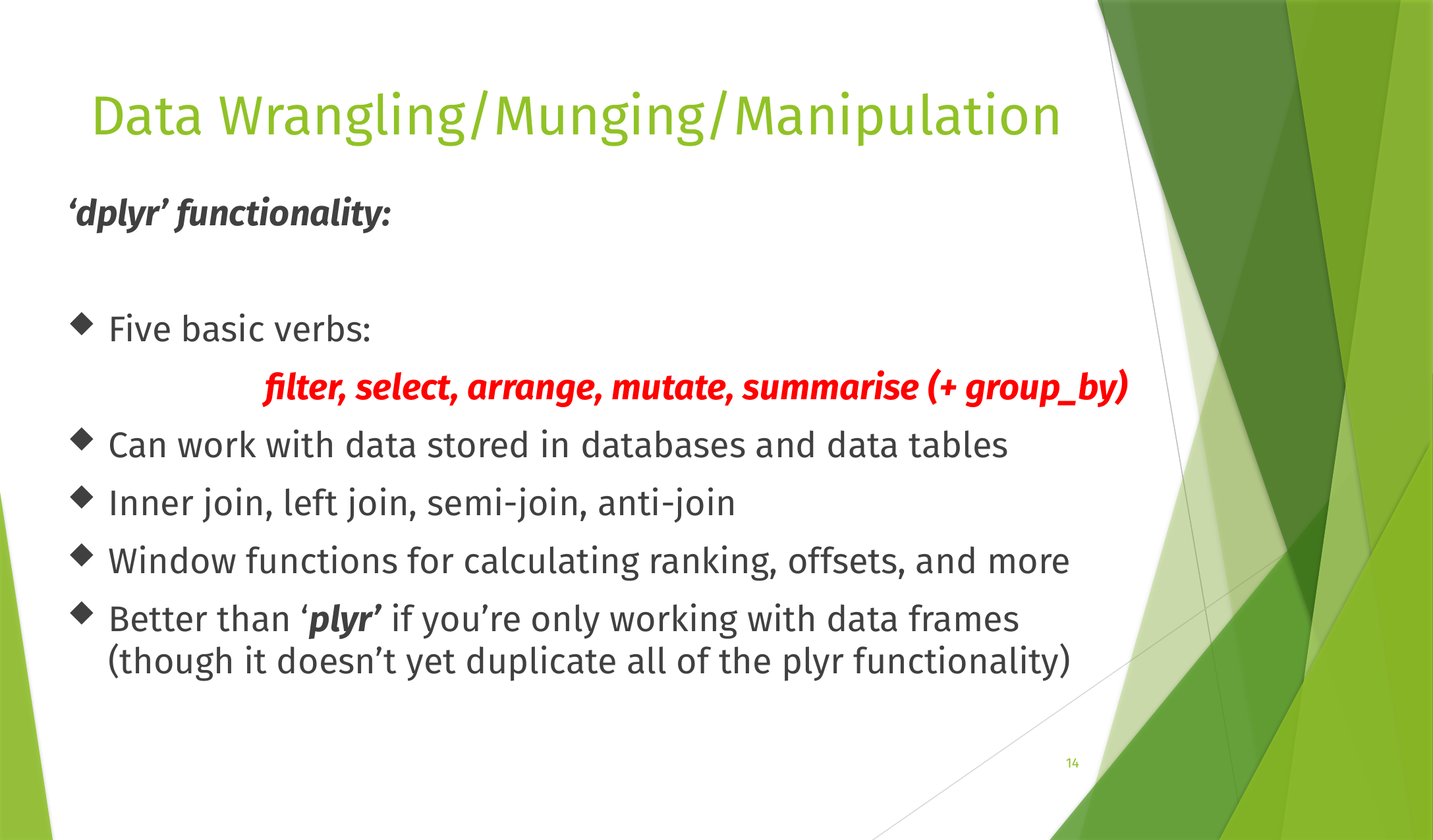

# Data Wrangling/Munging/Manipulation
‘dplyr’ functionality:

Five basic verbs:
		filter, select, arrange, mutate, summarise (+ group_by)
Can work with data stored in databases and data tables
Inner join, left join, semi-join, anti-join
Window functions for calculating ranking, offsets, and more
Better than ‘plyr’ if you’re only working with data frames (though it doesn’t yet duplicate all of the plyr functionality)

14